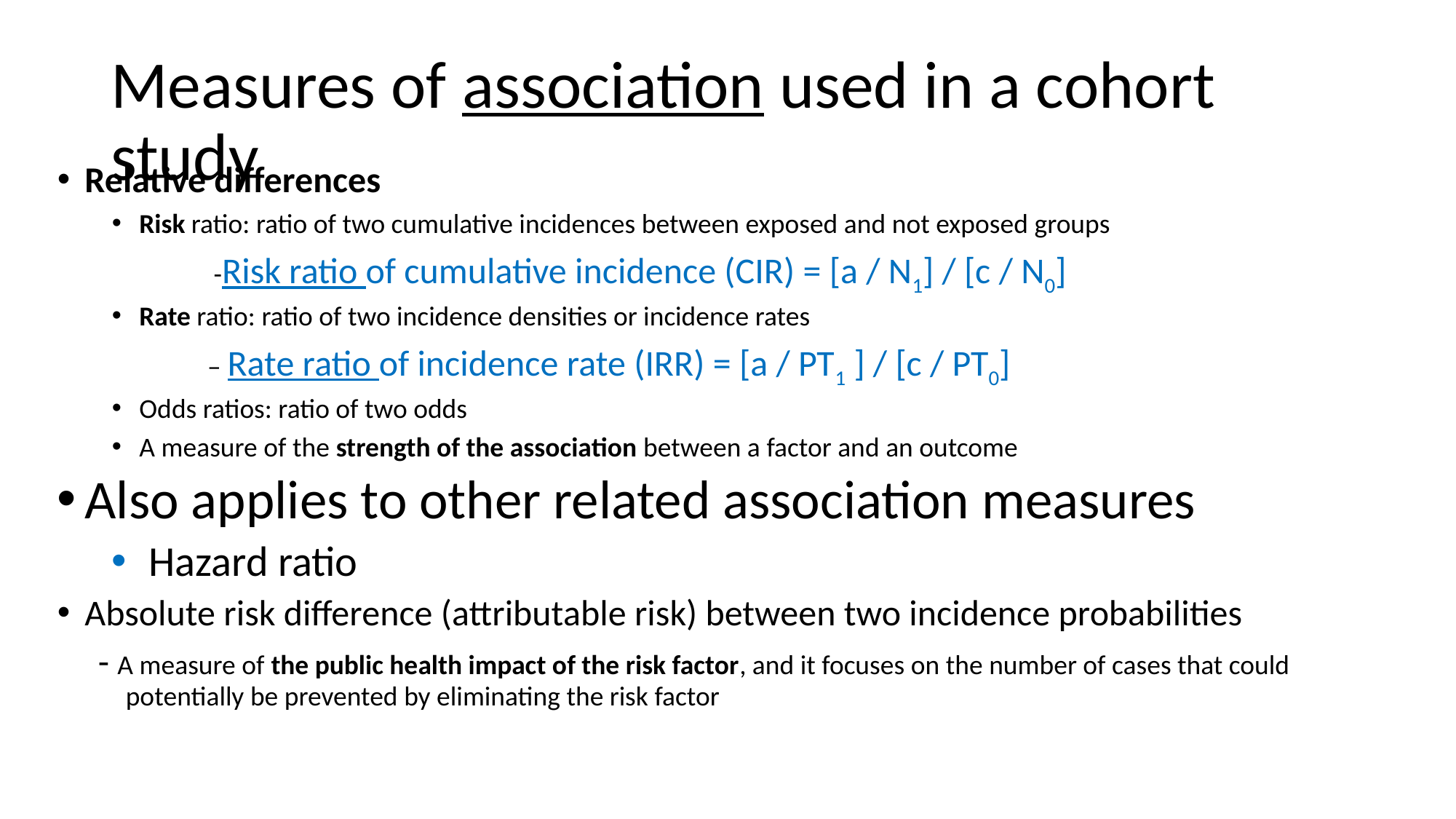

# Measures of association used in a cohort study
Relative differences
Risk ratio: ratio of two cumulative incidences between exposed and not exposed groups
	 -Risk ratio of cumulative incidence (CIR) = [a / N1] / [c / N0]
Rate ratio: ratio of two incidence densities or incidence rates
	– Rate ratio of incidence rate (IRR) = [a / PT1 ] / [c / PT0]
Odds ratios: ratio of two odds
A measure of the strength of the association between a factor and an outcome
Also applies to other related association measures
 Hazard ratio
Absolute risk difference (attributable risk) between two incidence probabilities
- A measure of the public health impact of the risk factor, and it focuses on the number of cases that could potentially be prevented by eliminating the risk factor